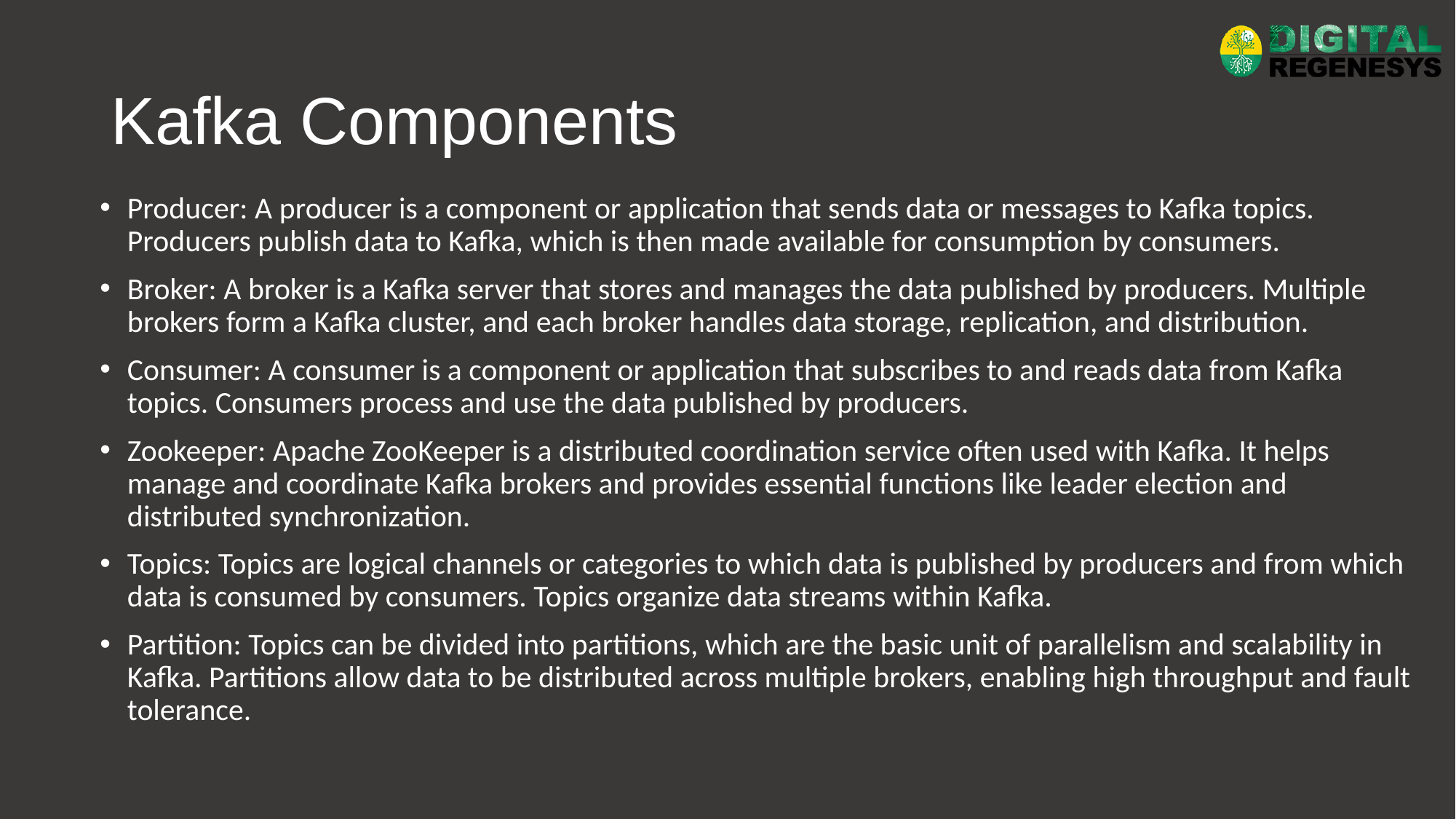

# Kafka Components
Producer: A producer is a component or application that sends data or messages to Kafka topics. Producers publish data to Kafka, which is then made available for consumption by consumers.
Broker: A broker is a Kafka server that stores and manages the data published by producers. Multiple brokers form a Kafka cluster, and each broker handles data storage, replication, and distribution.
Consumer: A consumer is a component or application that subscribes to and reads data from Kafka topics. Consumers process and use the data published by producers.
Zookeeper: Apache ZooKeeper is a distributed coordination service often used with Kafka. It helps manage and coordinate Kafka brokers and provides essential functions like leader election and distributed synchronization.
Topics: Topics are logical channels or categories to which data is published by producers and from which data is consumed by consumers. Topics organize data streams within Kafka.
Partition: Topics can be divided into partitions, which are the basic unit of parallelism and scalability in Kafka. Partitions allow data to be distributed across multiple brokers, enabling high throughput and fault tolerance.